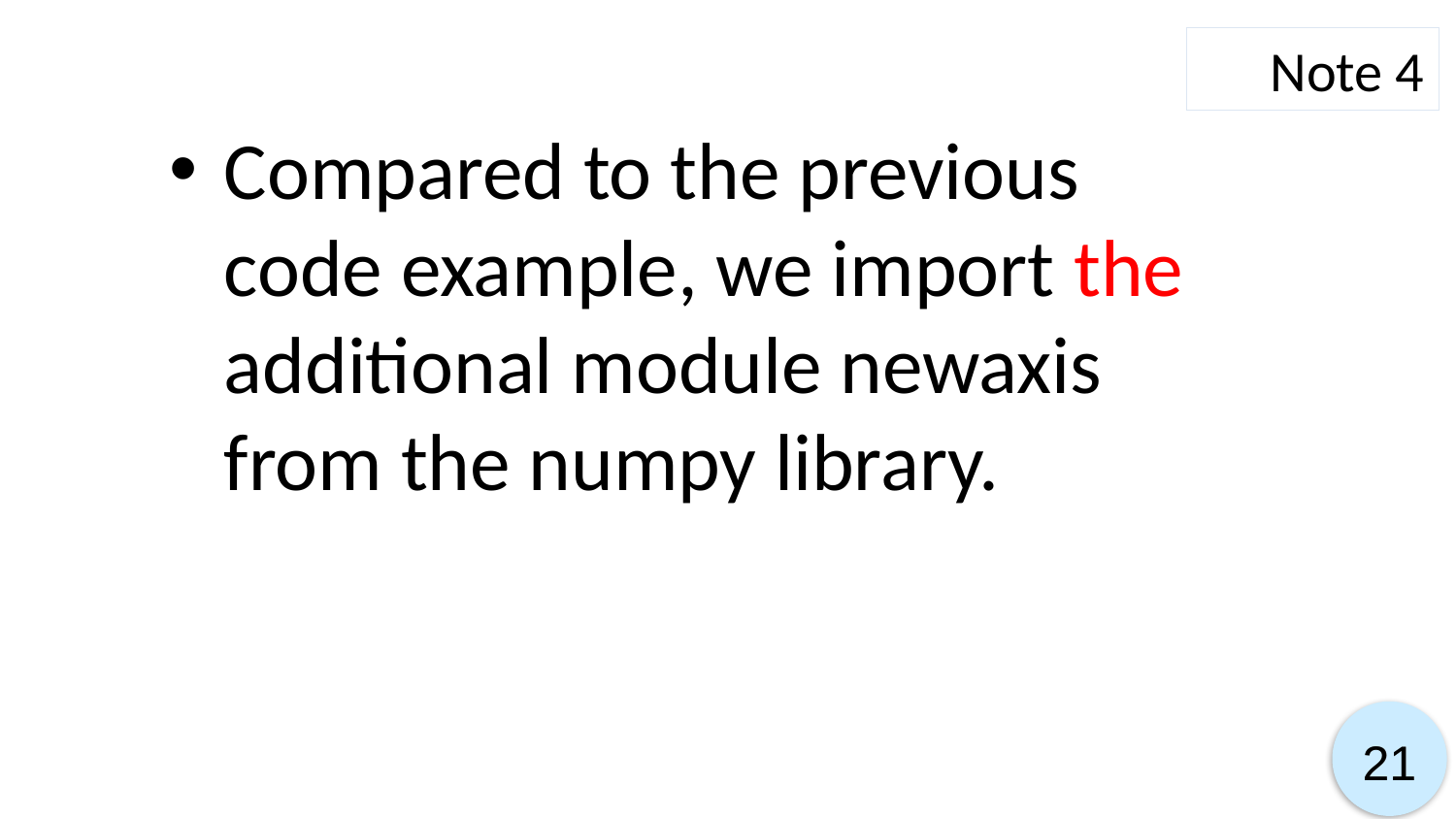

Note 4
Compared to the previous code example, we import the additional module newaxis from the numpy library.
21
21